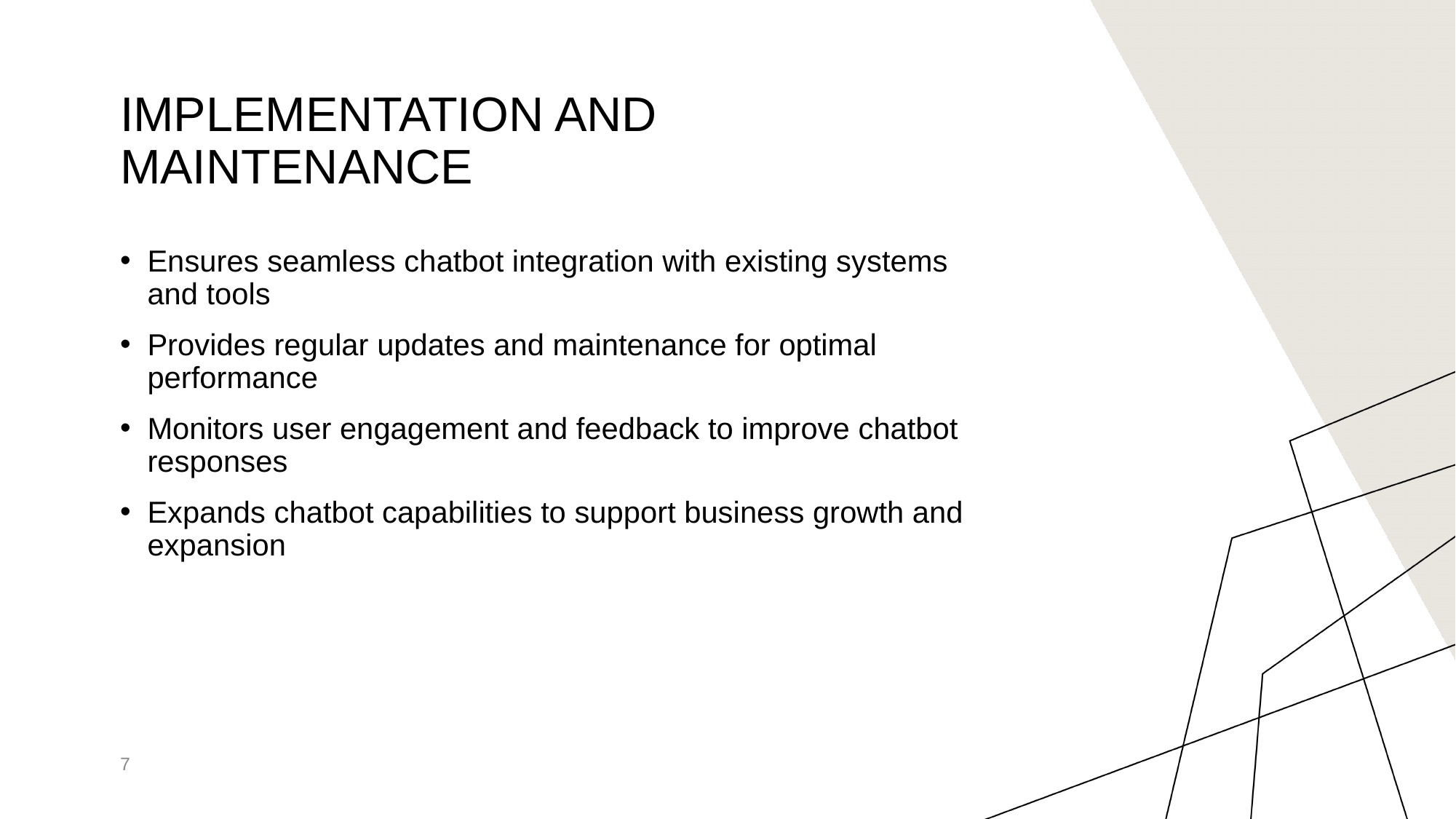

# Implementation and Maintenance
Ensures seamless chatbot integration with existing systems and tools
Provides regular updates and maintenance for optimal performance
Monitors user engagement and feedback to improve chatbot responses
Expands chatbot capabilities to support business growth and expansion
7